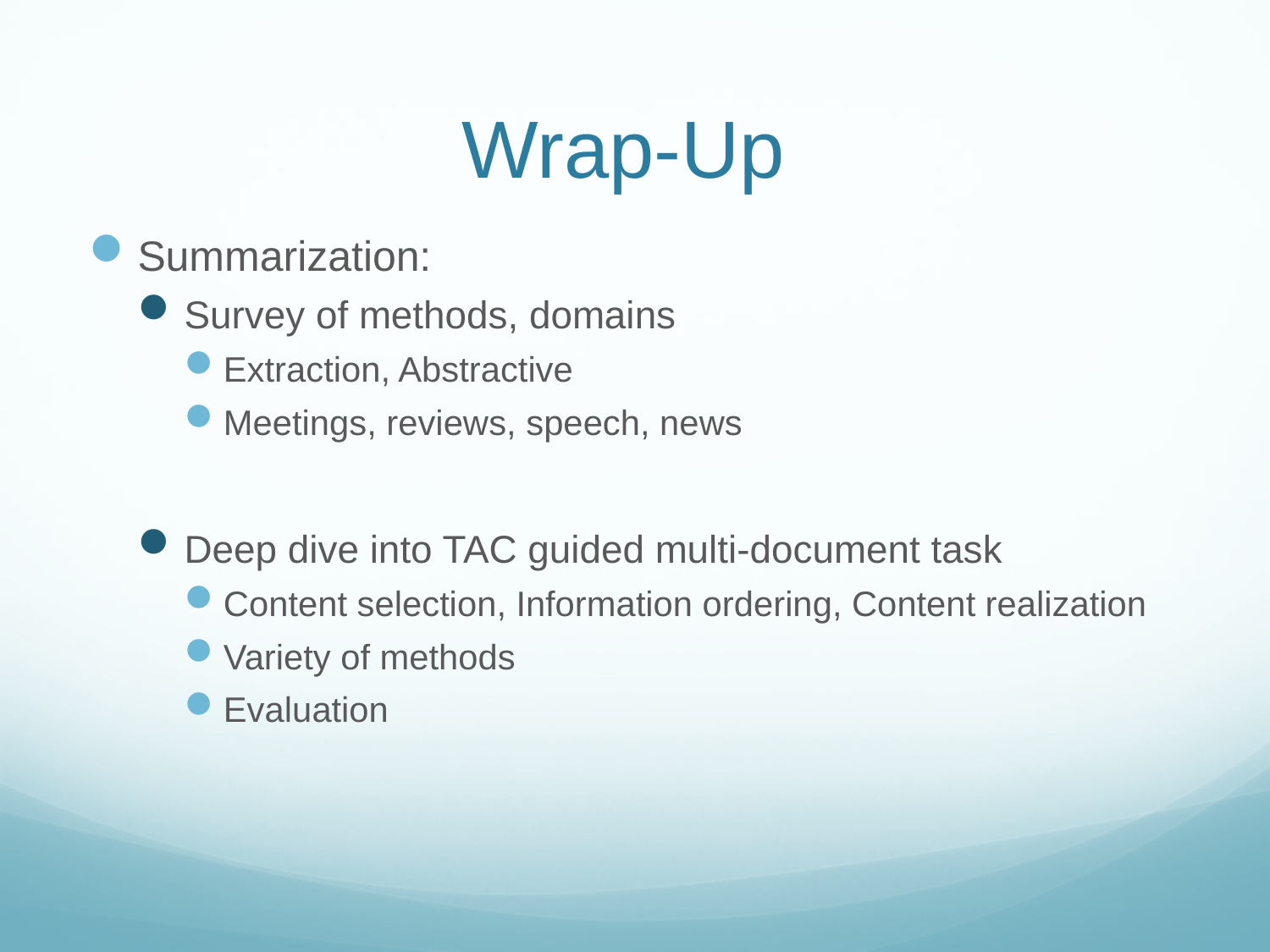

# Wrap-Up
Summarization:
Survey of methods, domains
Extraction, Abstractive
Meetings, reviews, speech, news

Deep dive into TAC guided multi-document task
Content selection, Information ordering, Content realization
Variety of methods
Evaluation